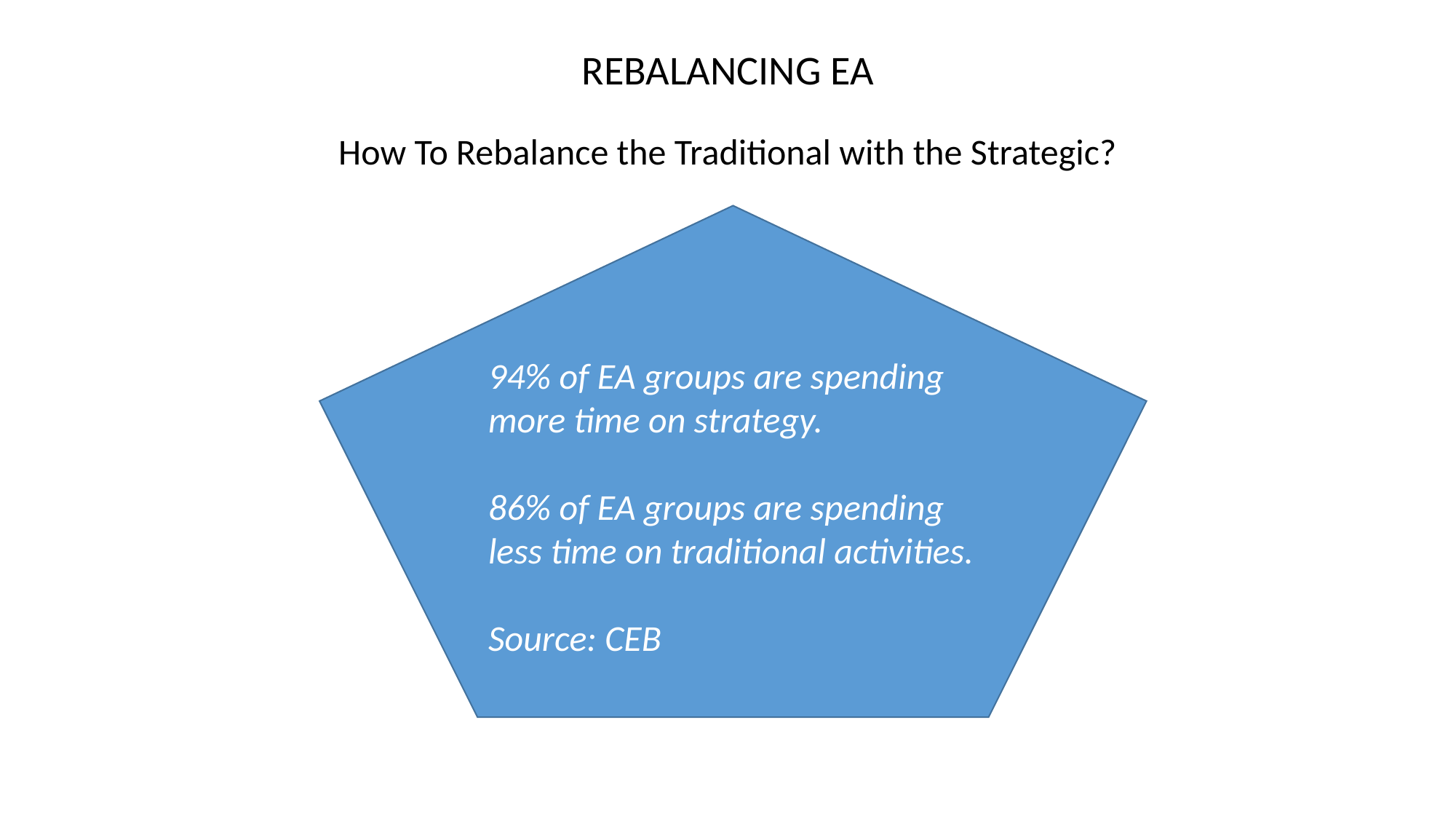

# REBALANCING EA How To Rebalance the Traditional with the Strategic?
94% of EA groups are spending more time on strategy.

86% of EA groups are spending less time on traditional activities.

Source: CEB